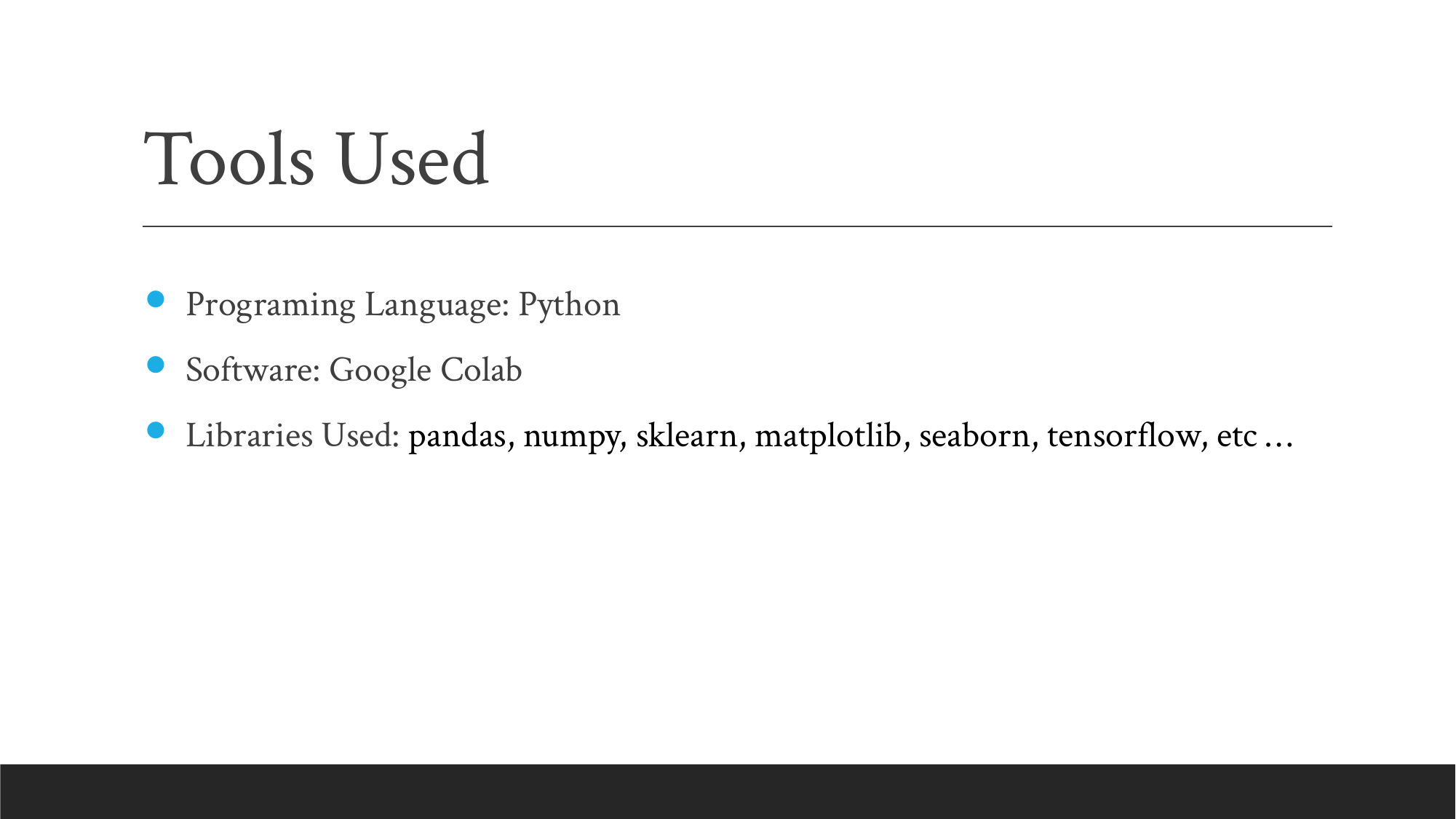

# Tools Used
Programing Language: Python
Software: Google Colab
Libraries Used: pandas, numpy, sklearn, matplotlib, seaborn, tensorflow, etc …